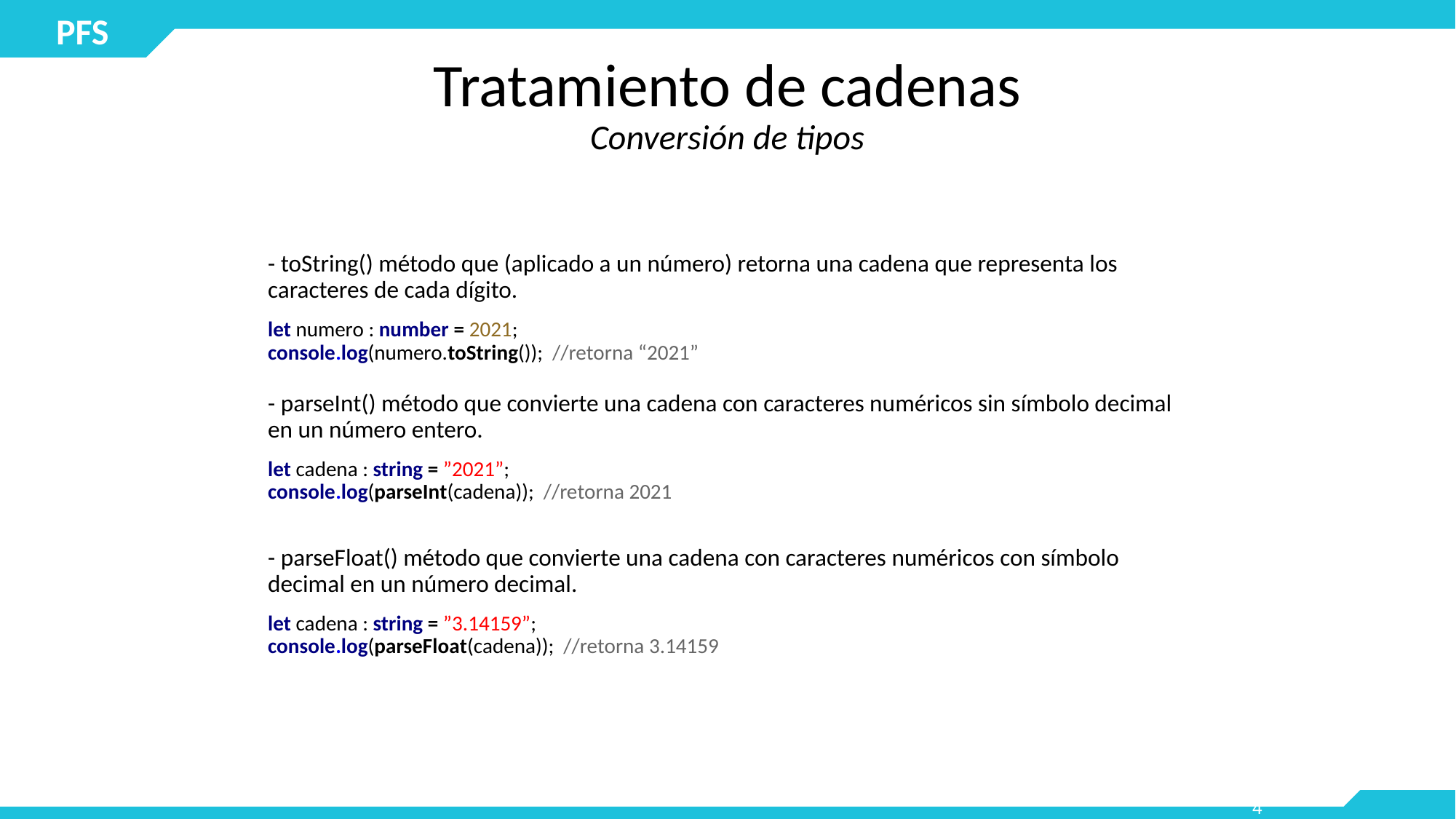

# Tratamiento de cadenas Conversión de tipos
- toString() método que (aplicado a un número) retorna una cadena que representa los caracteres de cada dígito.
let numero : number = 2021;
console.log(numero.toString());  //retorna “2021”
- parseInt() método que convierte una cadena con caracteres numéricos sin símbolo decimal en un número entero.
let cadena : string = ”2021”;
console.log(parseInt(cadena));  //retorna 2021
- parseFloat() método que convierte una cadena con caracteres numéricos con símbolo decimal en un número decimal.
let cadena : string = ”3.14159”;
console.log(parseFloat(cadena));  //retorna 3.14159

4